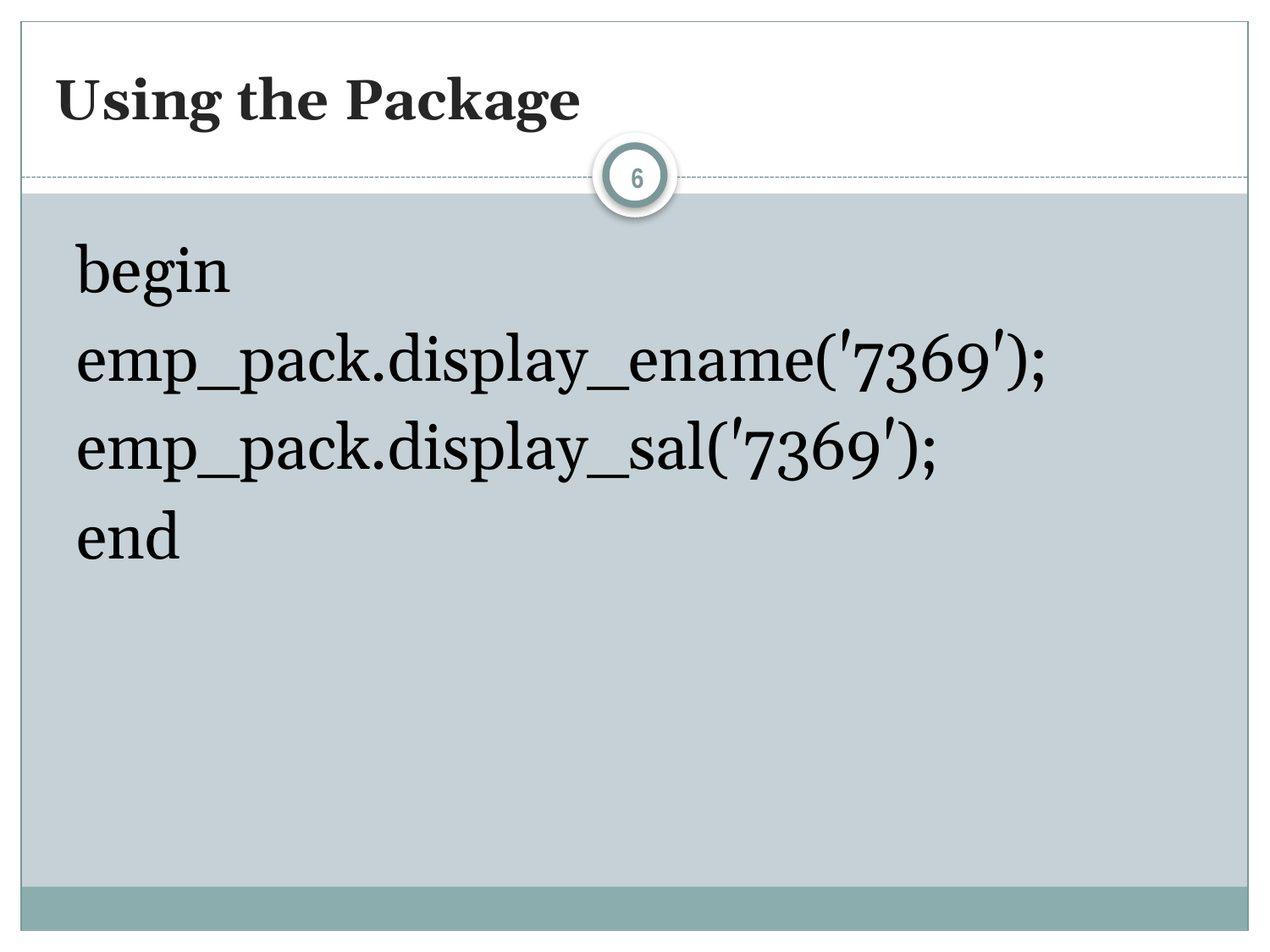

# Using the Package
6
begin
emp_pack.display_ename('7369');
emp_pack.display_sal('7369');
end